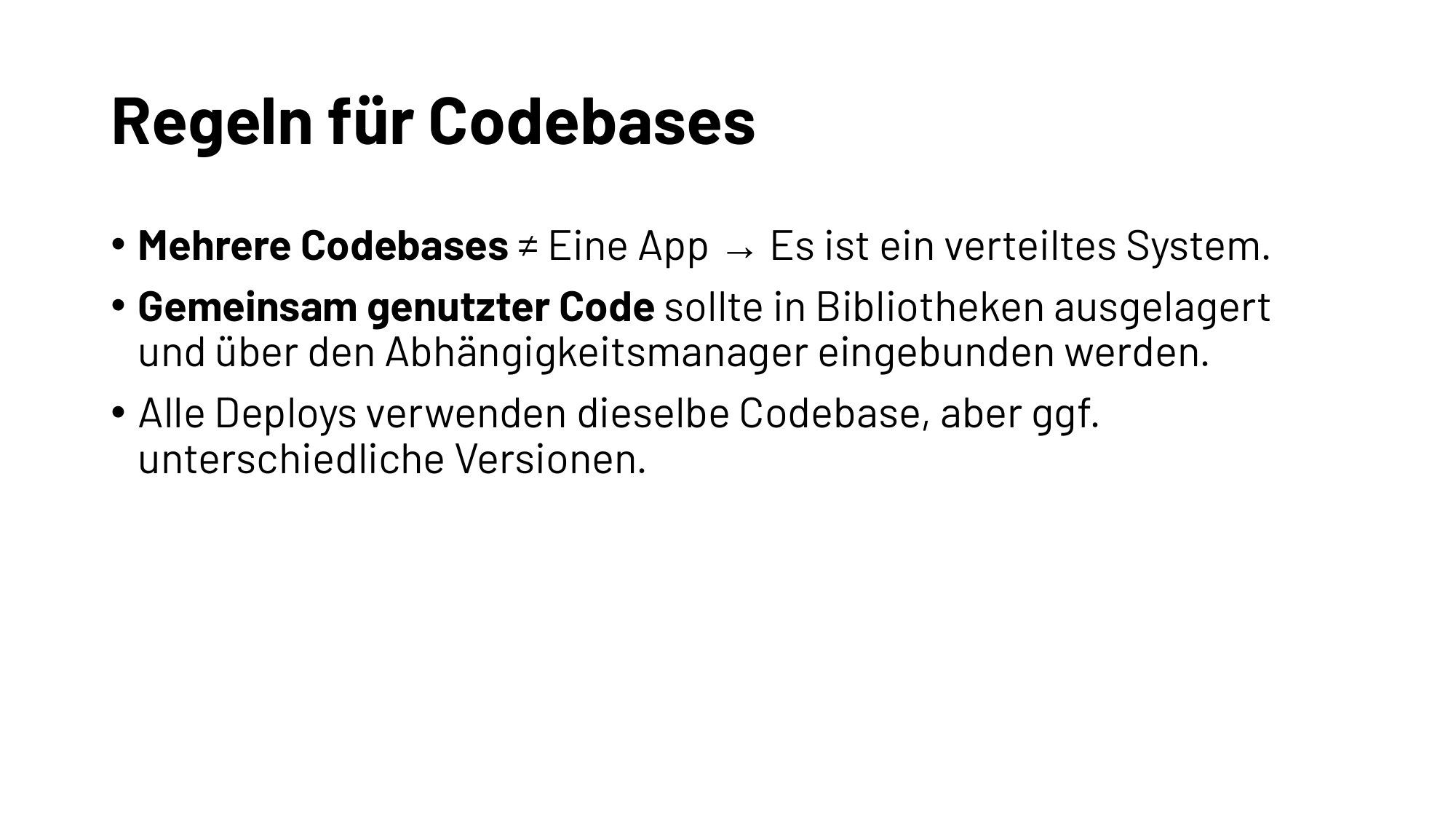

# Regeln für Codebases
Mehrere Codebases ≠ Eine App → Es ist ein verteiltes System.
Gemeinsam genutzter Code sollte in Bibliotheken ausgelagert und über den Abhängigkeitsmanager eingebunden werden.
Alle Deploys verwenden dieselbe Codebase, aber ggf. unterschiedliche Versionen.